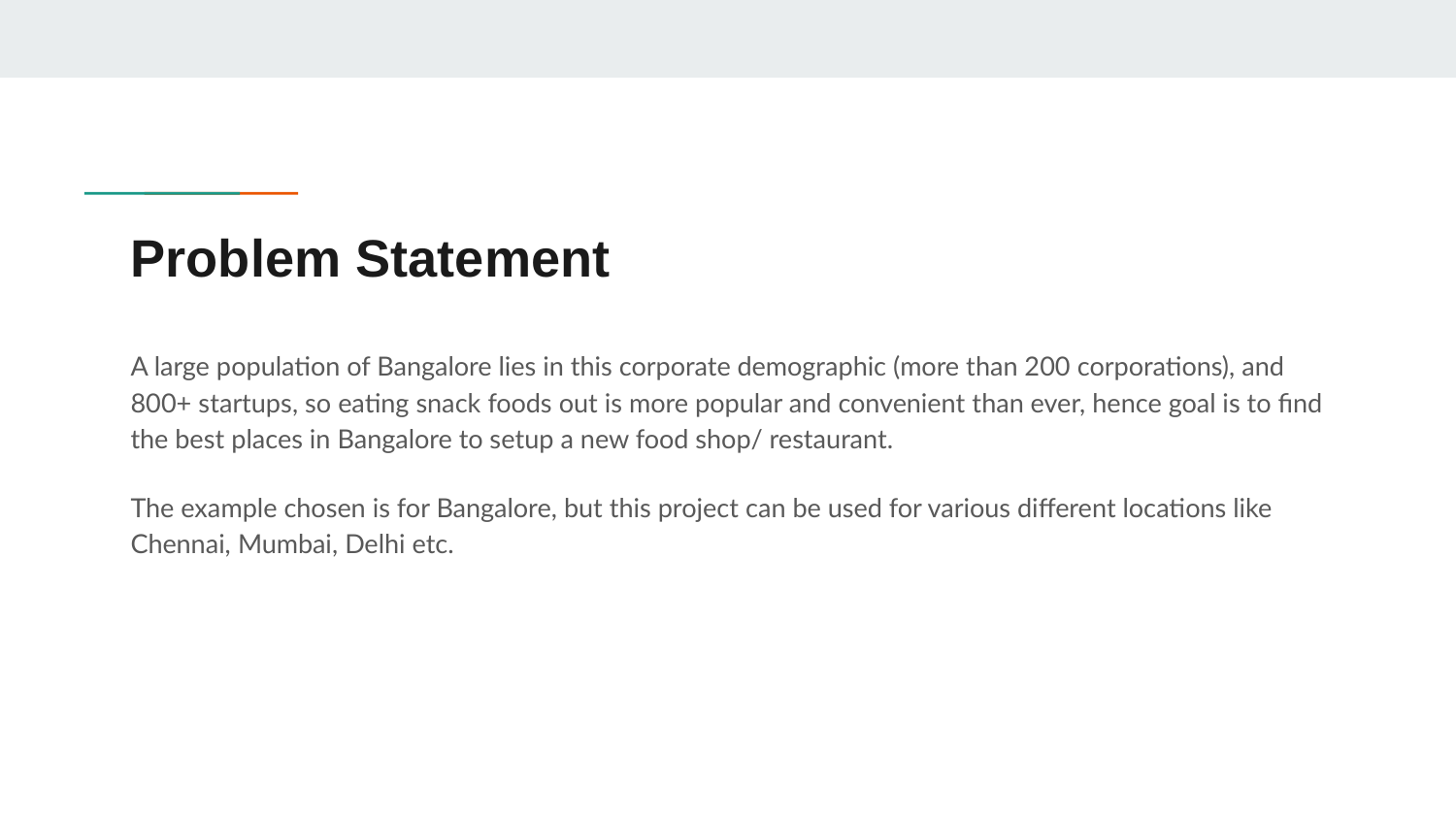

# Problem Statement
A large population of Bangalore lies in this corporate demographic (more than 200 corporations), and 800+ startups, so eating snack foods out is more popular and convenient than ever, hence goal is to find the best places in Bangalore to setup a new food shop/ restaurant.
The example chosen is for Bangalore, but this project can be used for various different locations like Chennai, Mumbai, Delhi etc.